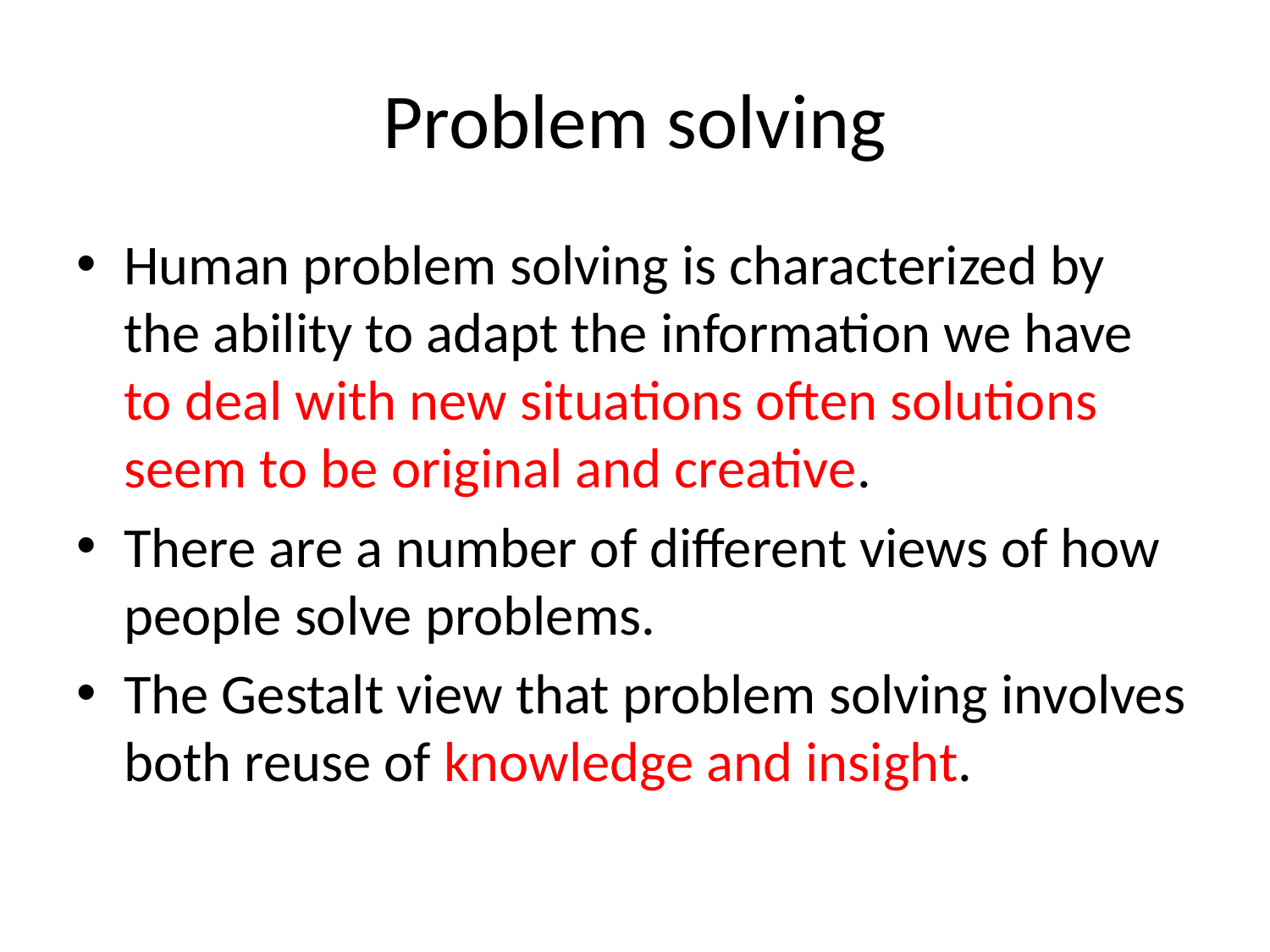

# Problem solving
Human problem solving is characterized by the ability to adapt the information we have to deal with new situations often solutions seem to be original and creative.
There are a number of different views of how people solve problems.
The Gestalt view that problem solving involves both reuse of knowledge and insight.